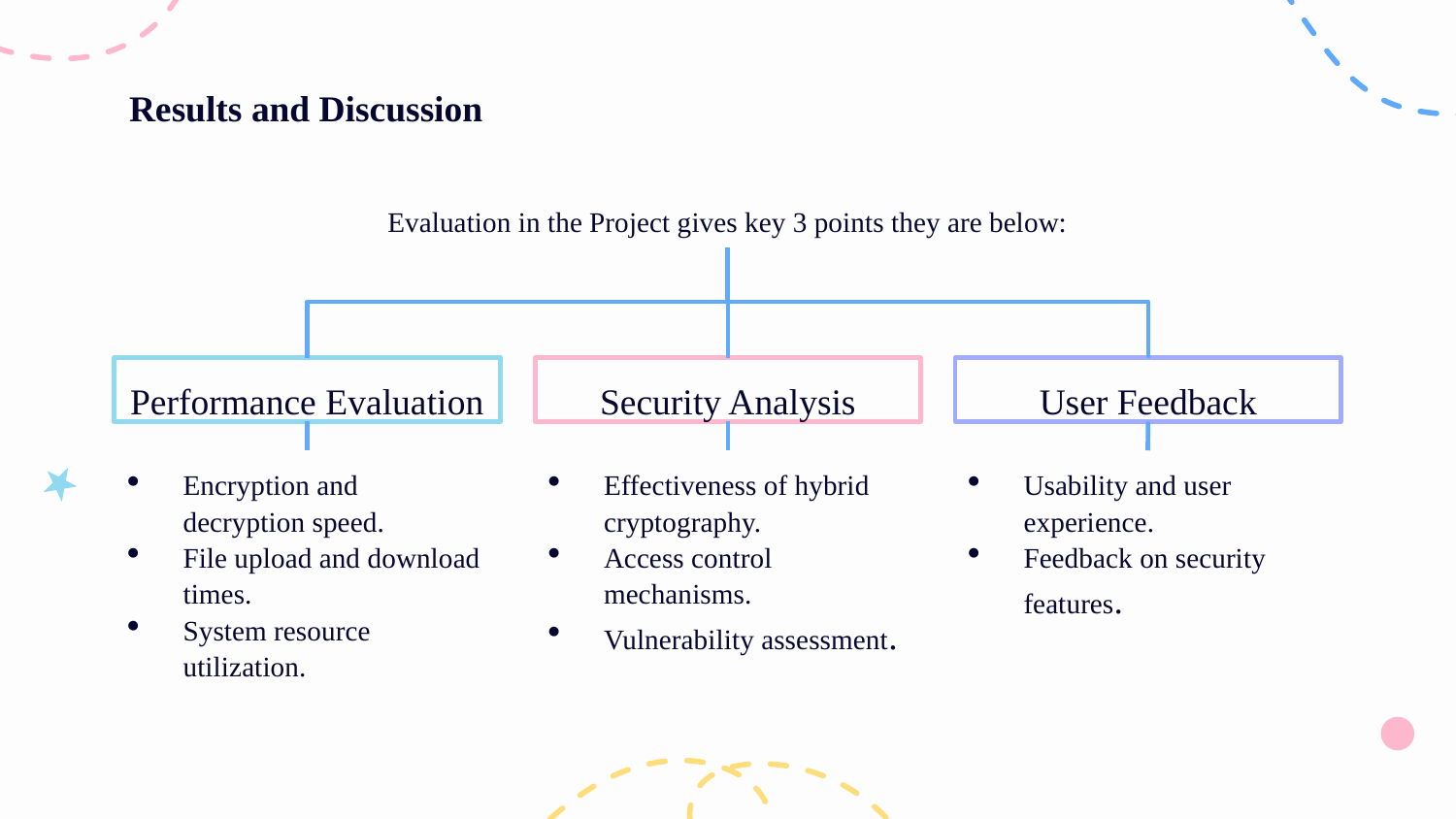

# Results and Discussion
Evaluation in the Project gives key 3 points they are below:

Performance Evaluation

Security Analysis
User Feedback

Encryption and decryption speed.
File upload and download times.
System resource utilization.

Effectiveness of hybrid cryptography.
Access control mechanisms.
Vulnerability assessment.

Usability and user experience.
Feedback on security features.